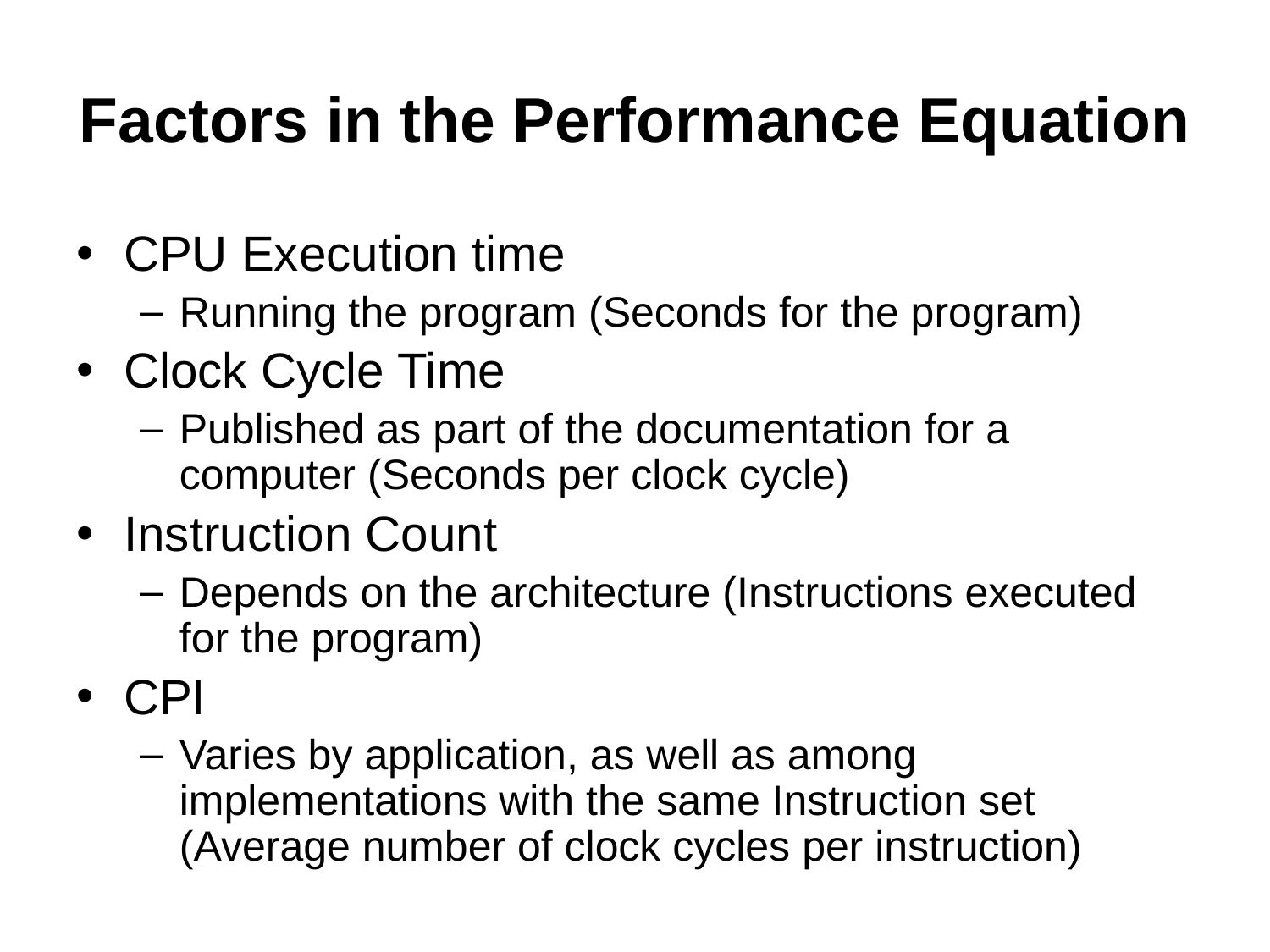

# Factors in the Performance Equation
CPU Execution time
Running the program (Seconds for the program)
Clock Cycle Time
Published as part of the documentation for a computer (Seconds per clock cycle)
Instruction Count
Depends on the architecture (Instructions executed for the program)
CPI
Varies by application, as well as among implementations with the same Instruction set (Average number of clock cycles per instruction)